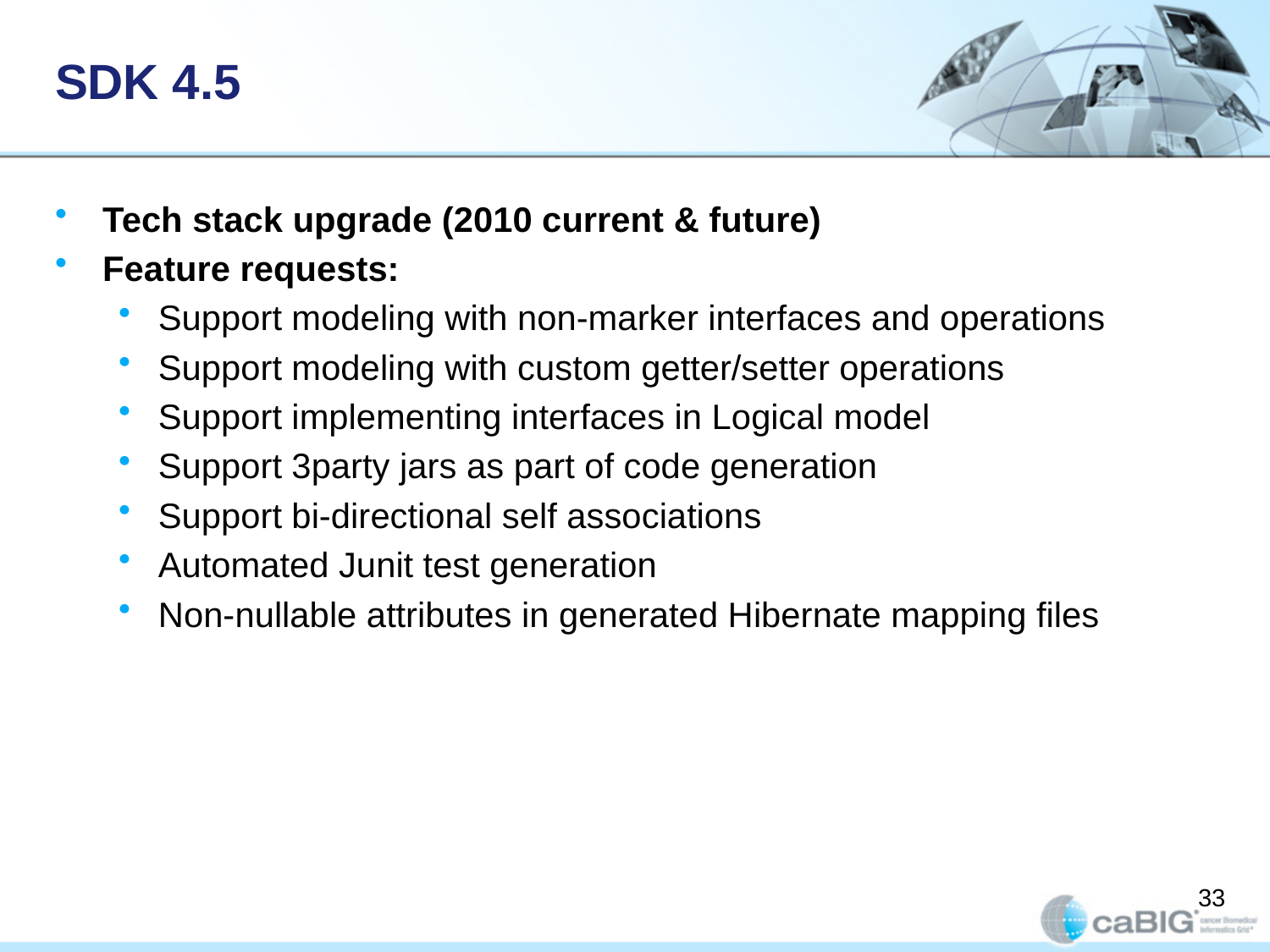

# SDK 4.5
Tech stack upgrade (2010 current & future)
Feature requests:
Support modeling with non-marker interfaces and operations
Support modeling with custom getter/setter operations
Support implementing interfaces in Logical model
Support 3party jars as part of code generation
Support bi-directional self associations
Automated Junit test generation
Non-nullable attributes in generated Hibernate mapping files

33